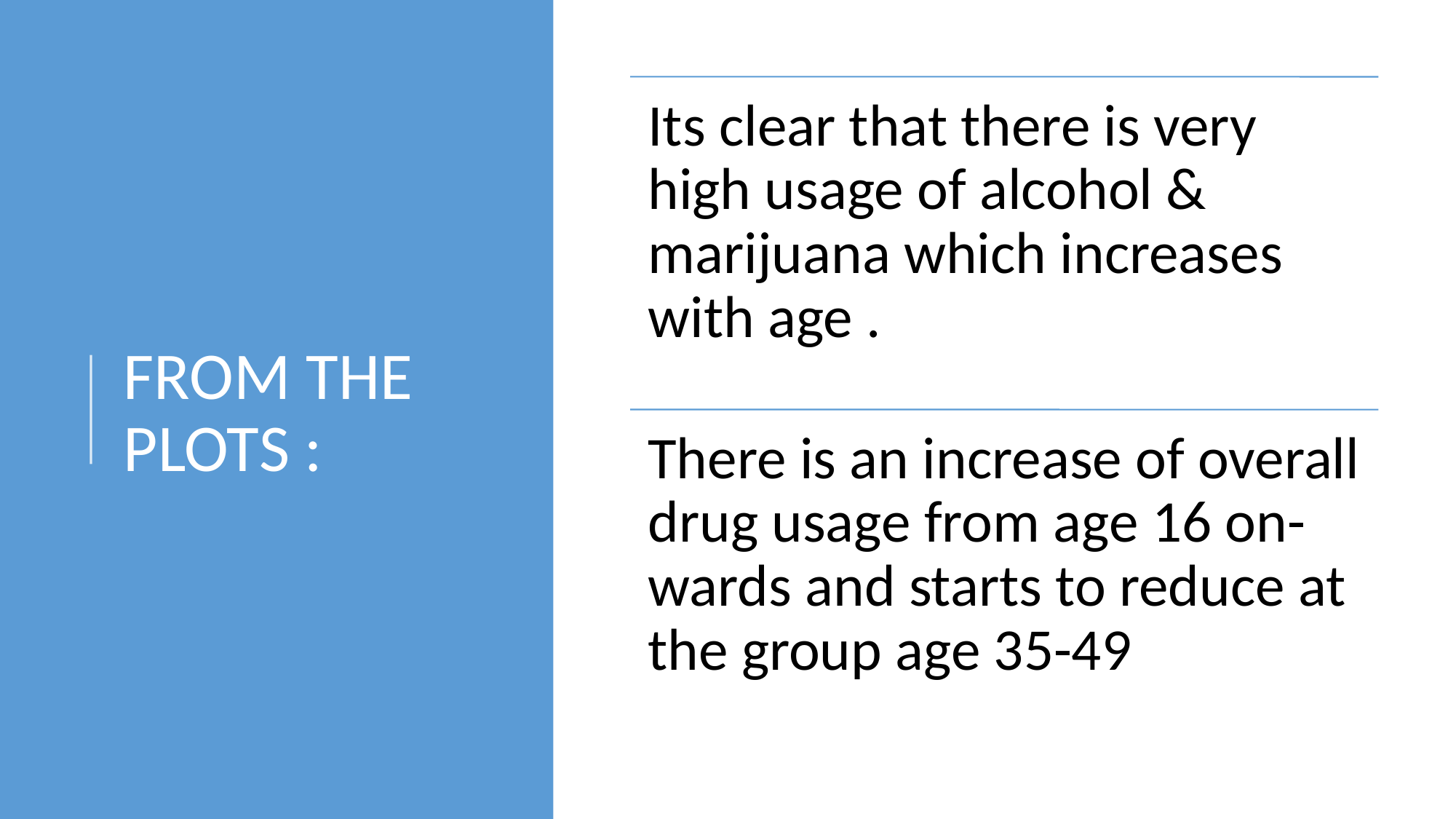

Its clear that there is very high usage of alcohol & marijuana which increases with age .
There is an increase of overall drug usage from age 16 on-wards and starts to reduce at the group age 35-49
# FROM THE PLOTS :